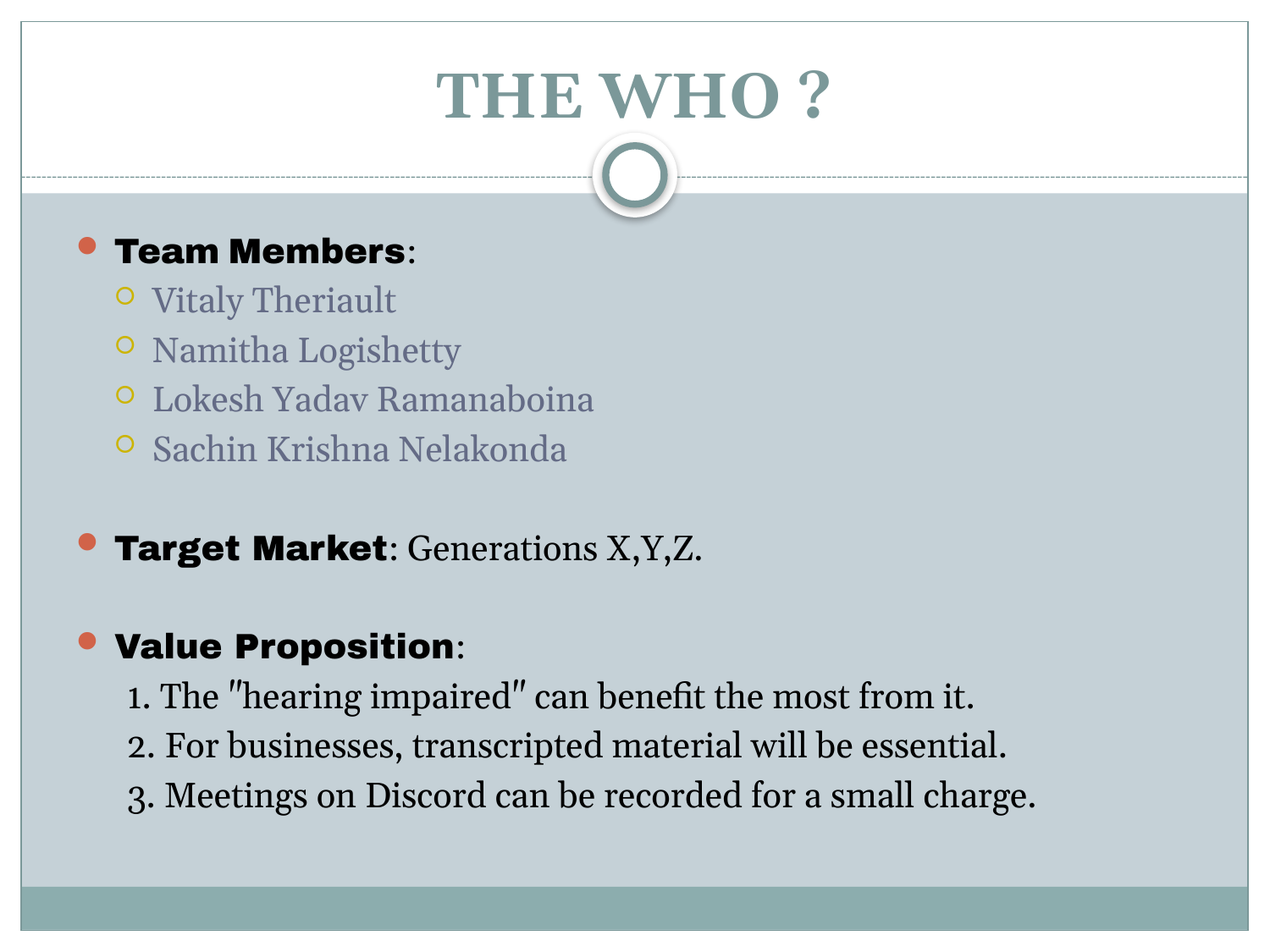

# THE WHO ?
Team Members:
Vitaly Theriault
Namitha Logishetty
Lokesh Yadav Ramanaboina
Sachin Krishna Nelakonda

Target Market: Generations X,Y,Z.

Value Proposition:
      1. The "hearing impaired" can benefit the most from it.
      2. For businesses, transcripted material will be essential.
      3. Meetings on Discord can be recorded for a small charge.